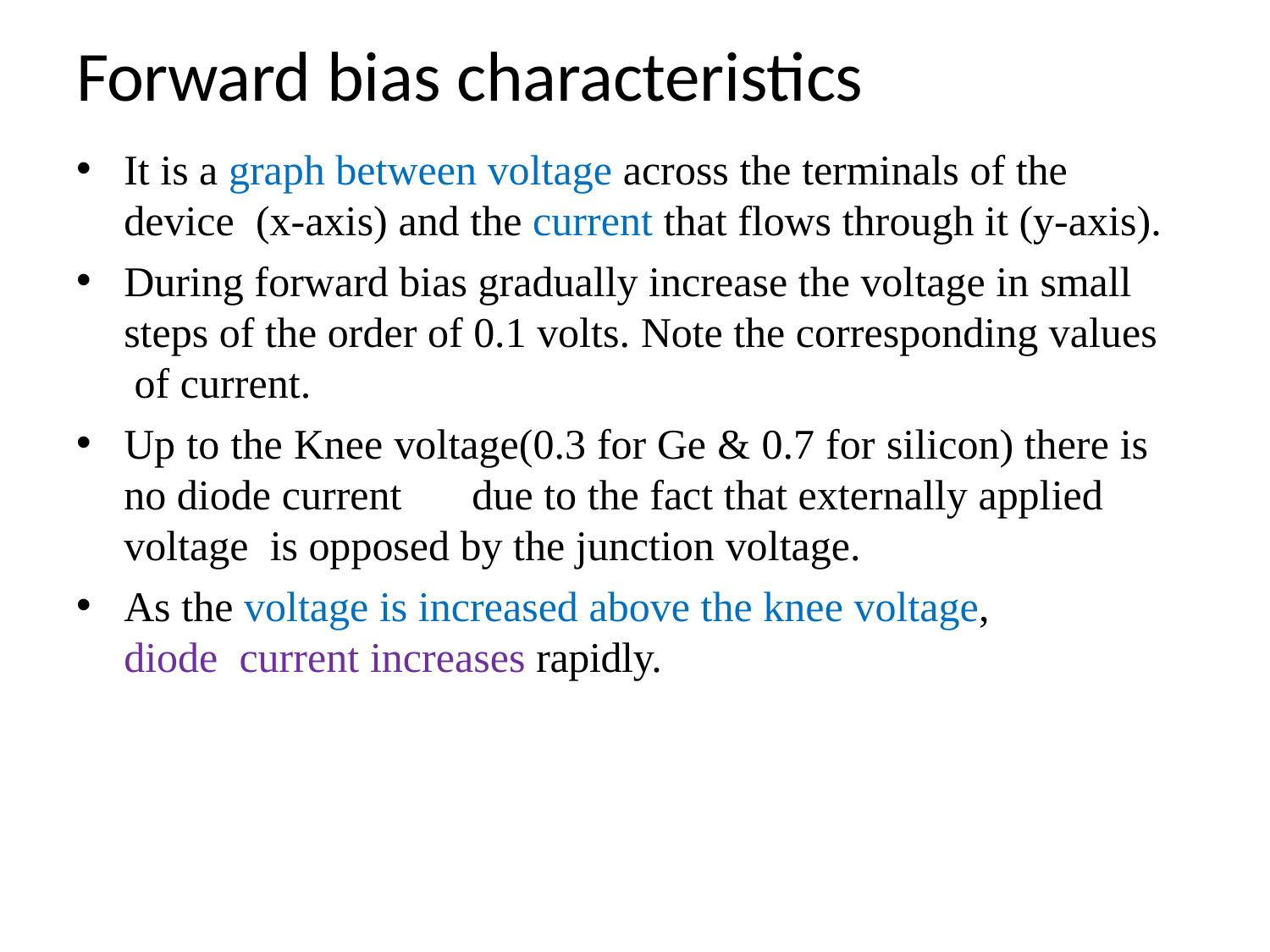

# Forward bias characteristics
It is a graph between voltage across the terminals of the device  (x-axis) and the current that flows through it (y-axis).
During forward bias gradually increase the voltage in small  steps of the order of 0.1 volts. Note the corresponding values  of current.
Up to the Knee voltage(0.3 for Ge & 0.7 for silicon) there is  no diode current	due to the fact that externally applied voltage  is opposed by the junction voltage.
As the voltage is increased above the knee voltage, diode  current increases rapidly.